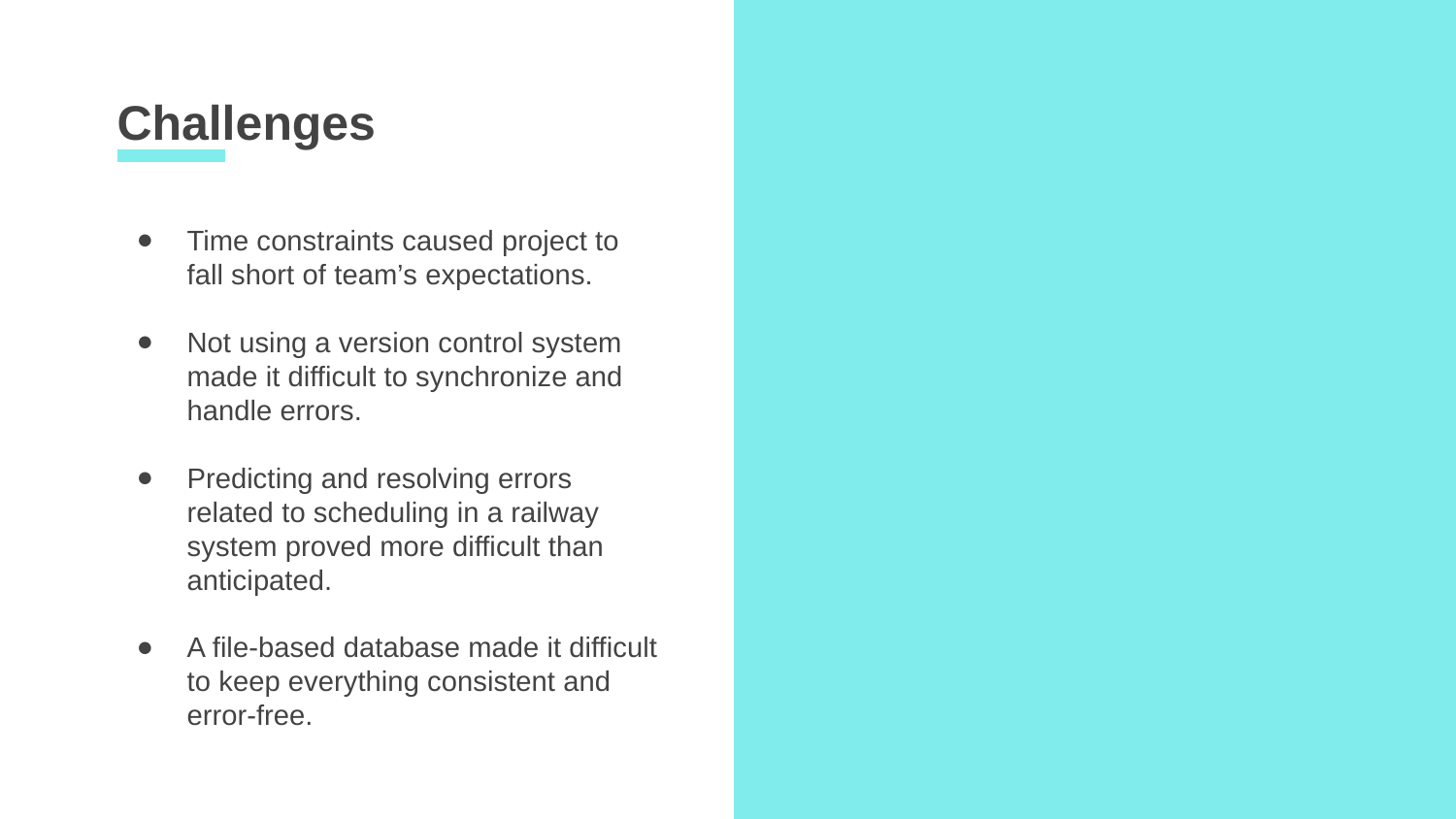

# Challenges
Time constraints caused project to fall short of team’s expectations.

Not using a version control system made it difficult to synchronize and handle errors.

Predicting and resolving errors related to scheduling in a railway system proved more difficult than anticipated.

A file-based database made it difficult to keep everything consistent and error-free.